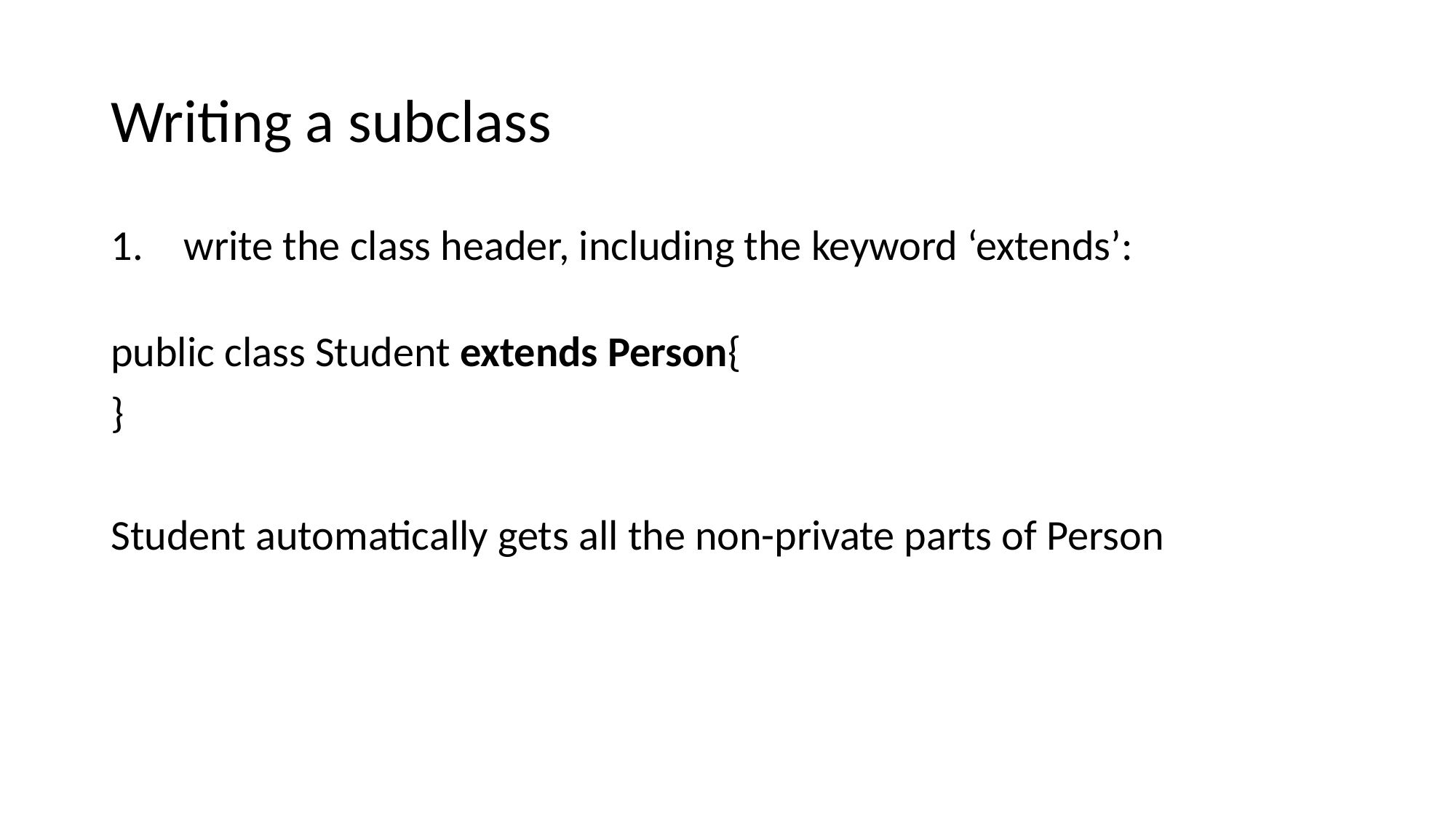

# Writing a subclass
write the class header, including the keyword ‘extends’:

public class Student extends Person{
}

Student automatically gets all the non-private parts of Person